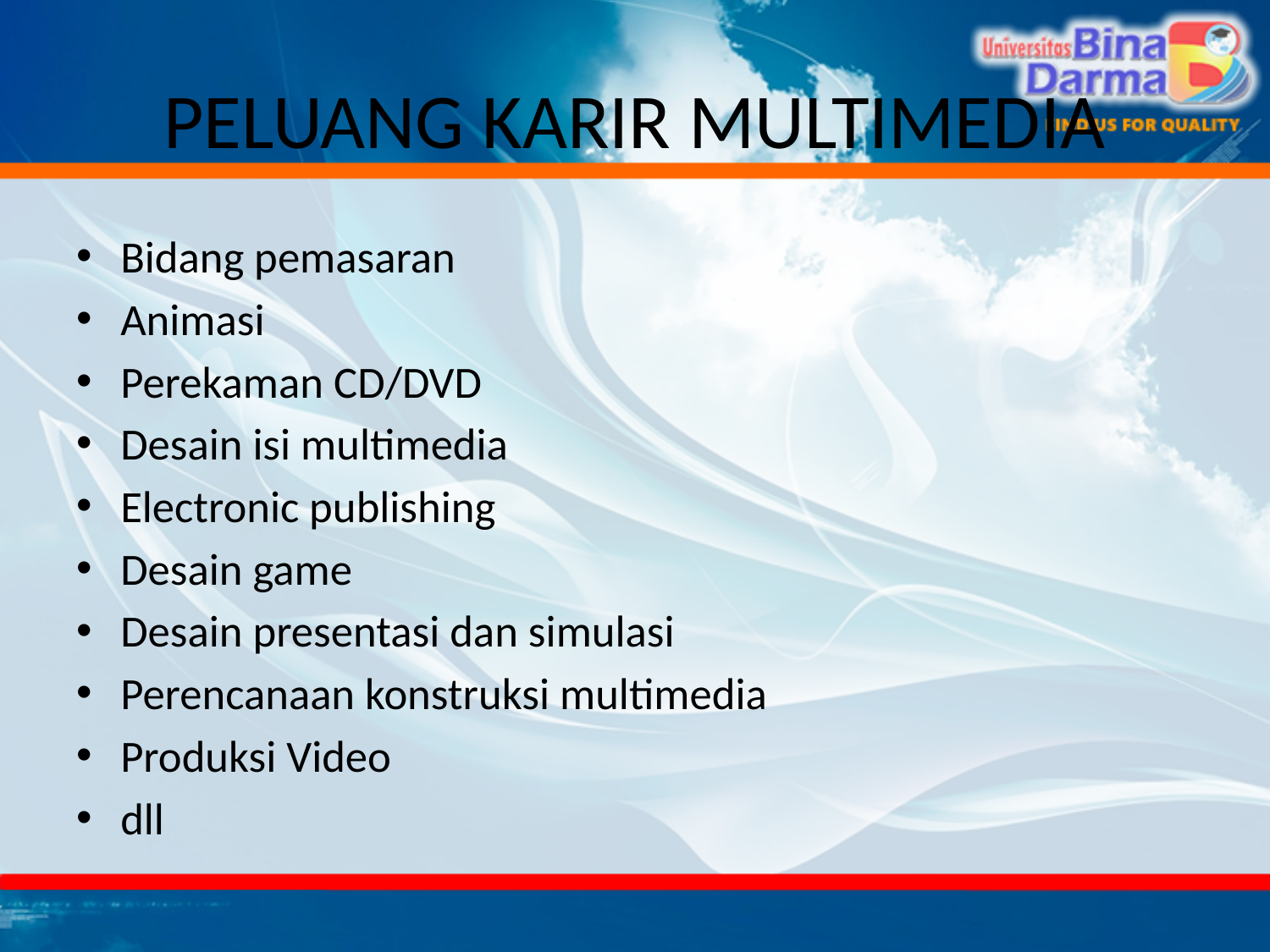

# PELUANG KARIR MULTIMEDIA
Bidang pemasaran
Animasi
Perekaman CD/DVD
Desain isi multimedia
Electronic publishing
Desain game
Desain presentasi dan simulasi
Perencanaan konstruksi multimedia
Produksi Video
dll